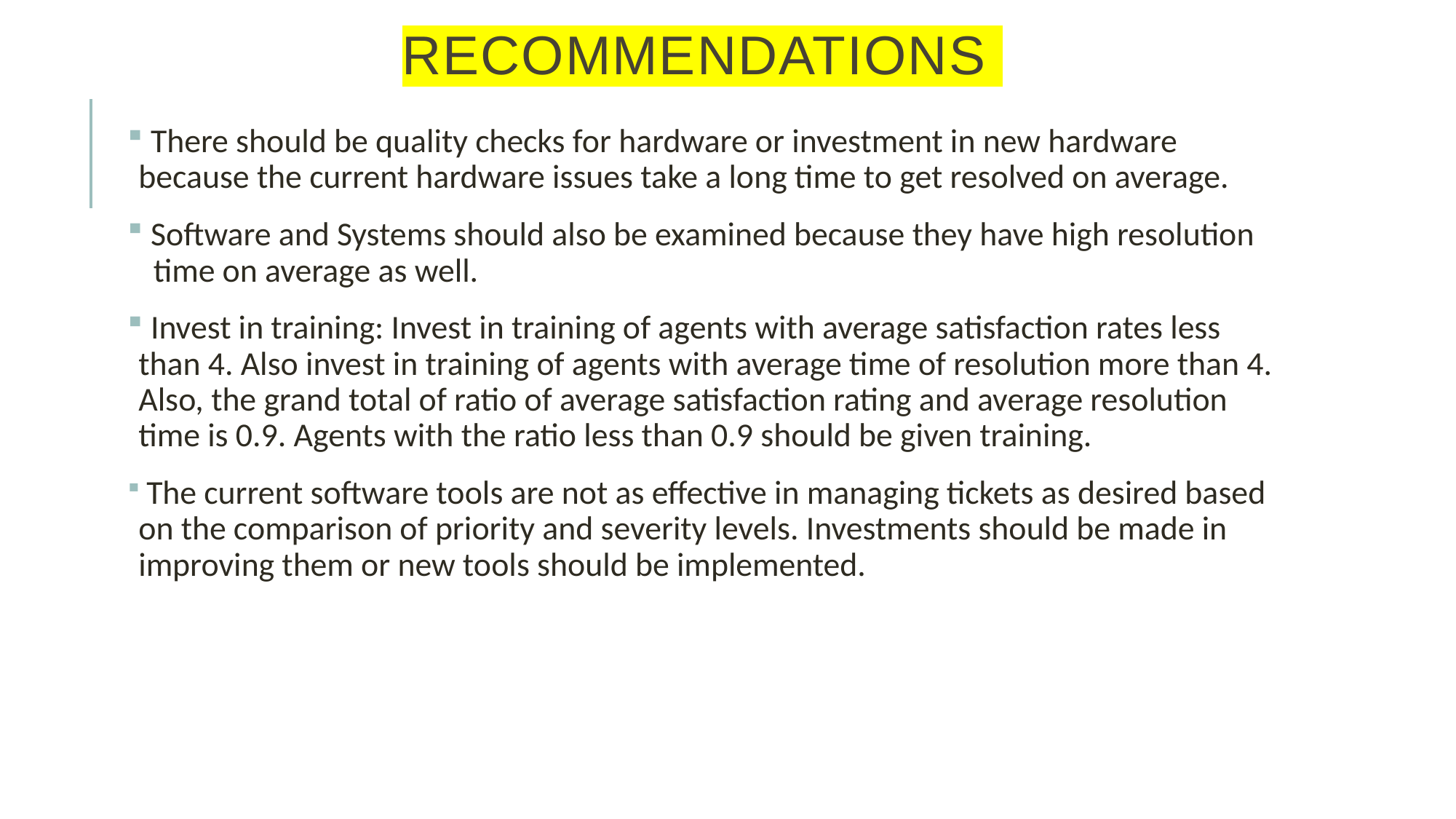

# Recommendations
 There should be quality checks for hardware or investment in new hardware because the current hardware issues take a long time to get resolved on average.
 Software and Systems should also be examined because they have high resolution     time on average as well.
 Invest in training: Invest in training of agents with average satisfaction rates less than 4. Also invest in training of agents with average time of resolution more than 4. Also, the grand total of ratio of average satisfaction rating and average resolution time is 0.9. Agents with the ratio less than 0.9 should be given training.
 The current software tools are not as effective in managing tickets as desired based on the comparison of priority and severity levels. Investments should be made in improving them or new tools should be implemented.